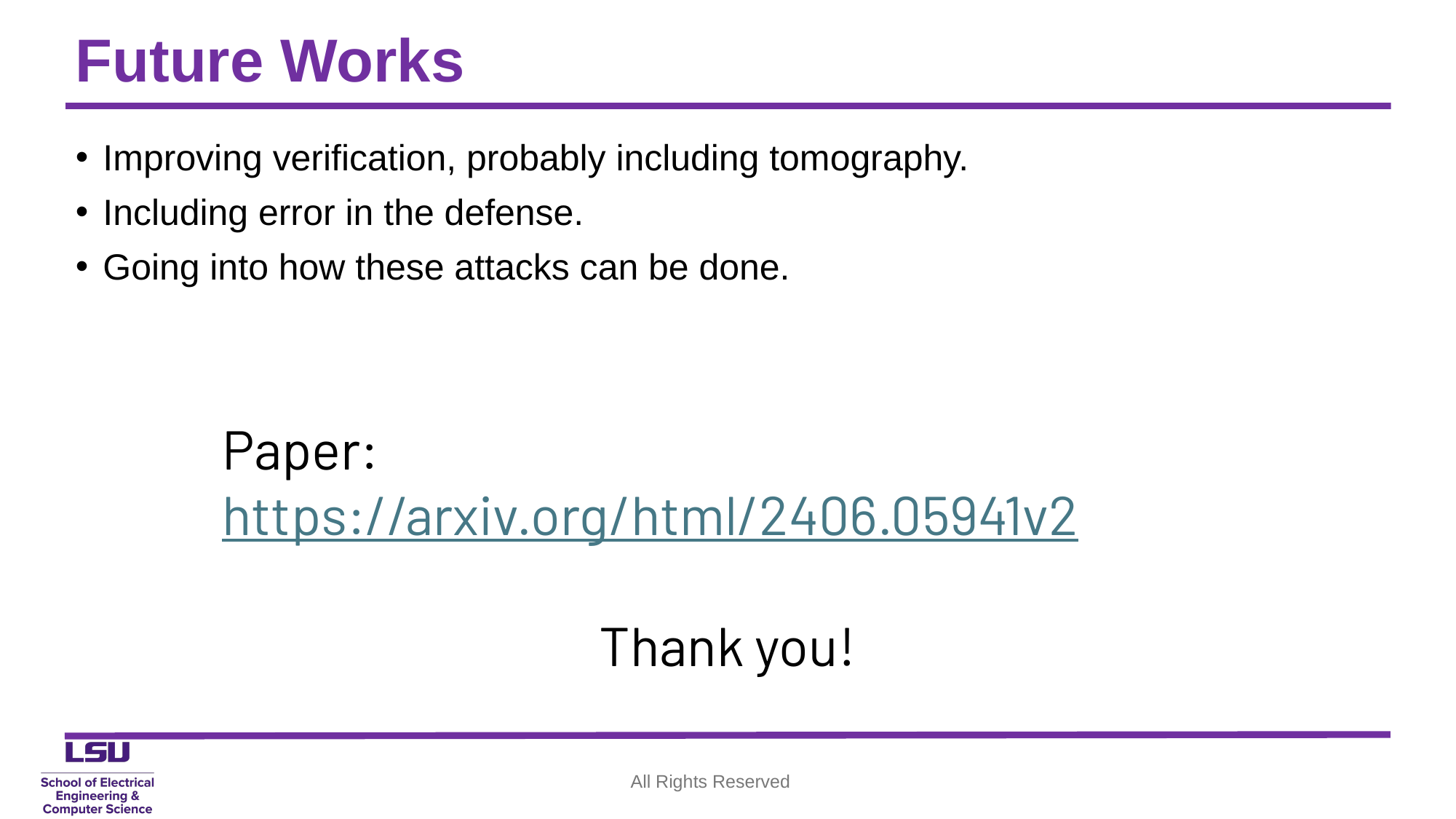

# Future Works
Improving verification, probably including tomography.
Including error in the defense.
Going into how these attacks can be done.

Paper: https://arxiv.org/html/2406.05941v2

Thank you!
All Rights Reserved